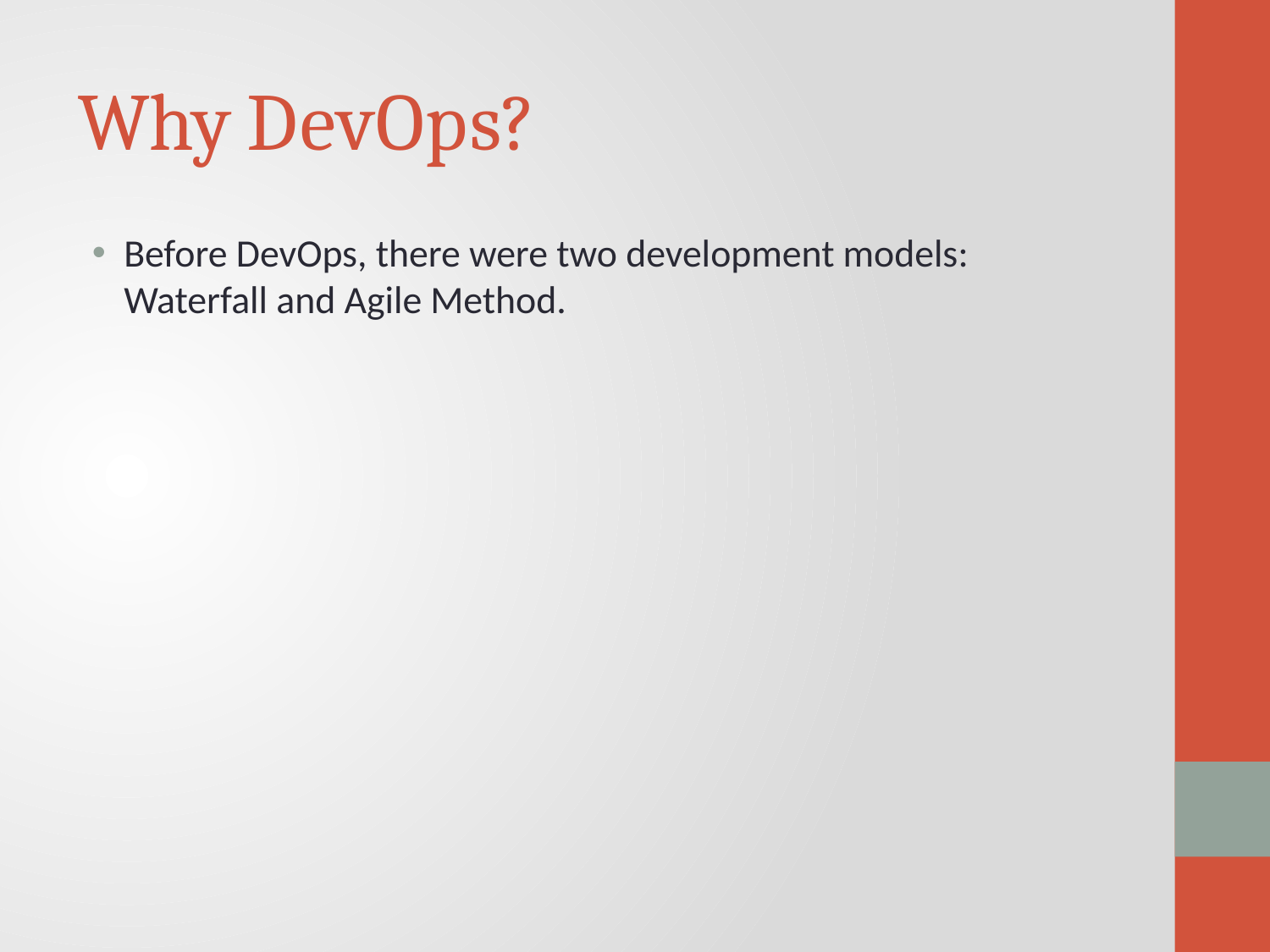

# Why DevOps?
Before DevOps, there were two development models: Waterfall and Agile Method.